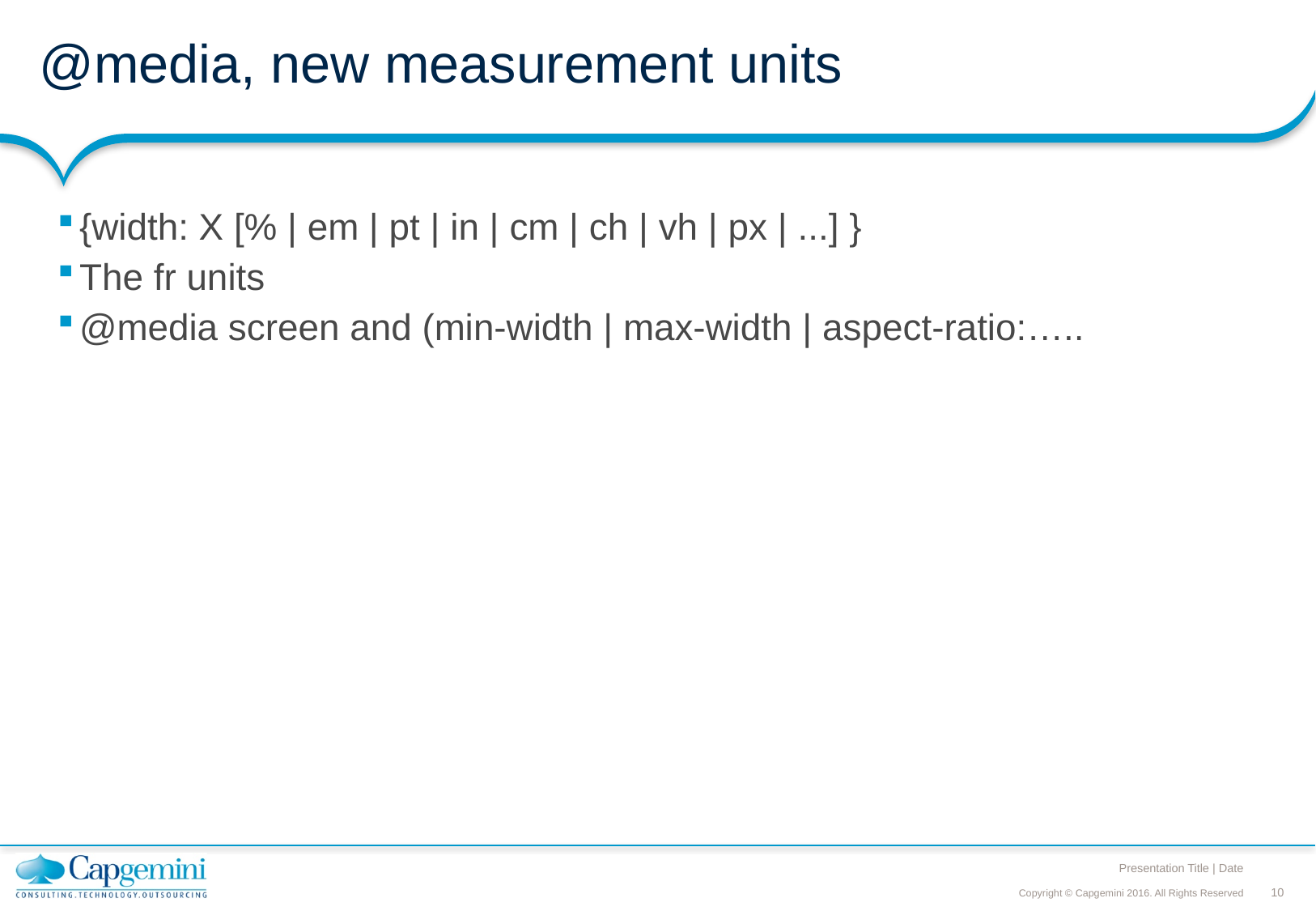

# @media, new measurement units
{width: X [% | em | pt | in | cm | ch | vh | px | ...] }
The fr units
@media screen and (min-width | max-width | aspect-ratio:…..